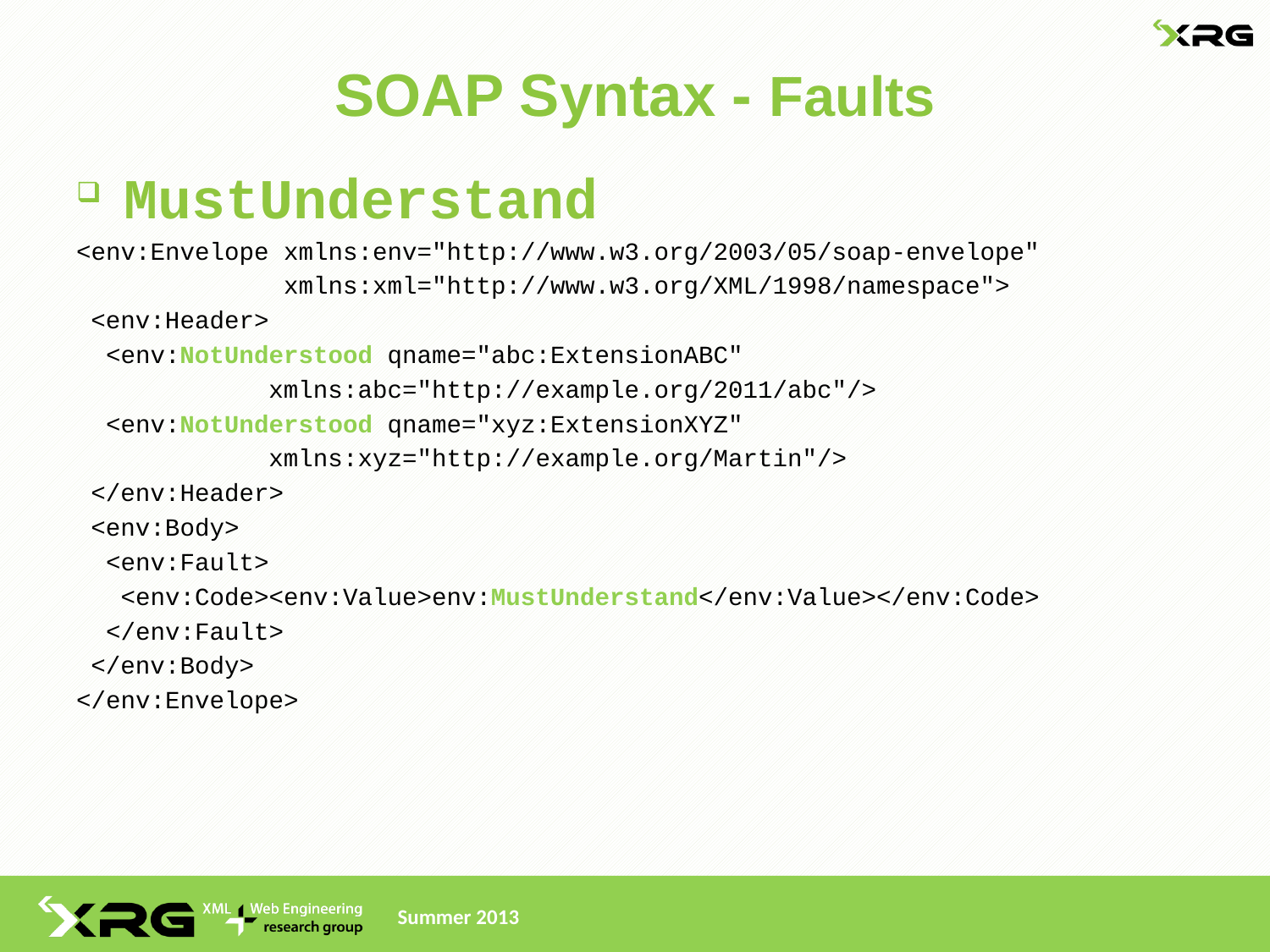

# SOAP Syntax - Faults
MustUnderstand
<env:Envelope xmlns:env="http://www.w3.org/2003/05/soap-envelope"
              xmlns:xml="http://www.w3.org/XML/1998/namespace">
 <env:Header>
  <env:NotUnderstood qname="abc:ExtensionABC"
             xmlns:abc="http://example.org/2011/abc"/>
  <env:NotUnderstood qname="xyz:ExtensionXYZ"
             xmlns:xyz="http://example.org/Martin"/>
 </env:Header>
 <env:Body>
  <env:Fault>
   <env:Code><env:Value>env:MustUnderstand</env:Value></env:Code>
  </env:Fault>
 </env:Body>
</env:Envelope>
Summer 2013